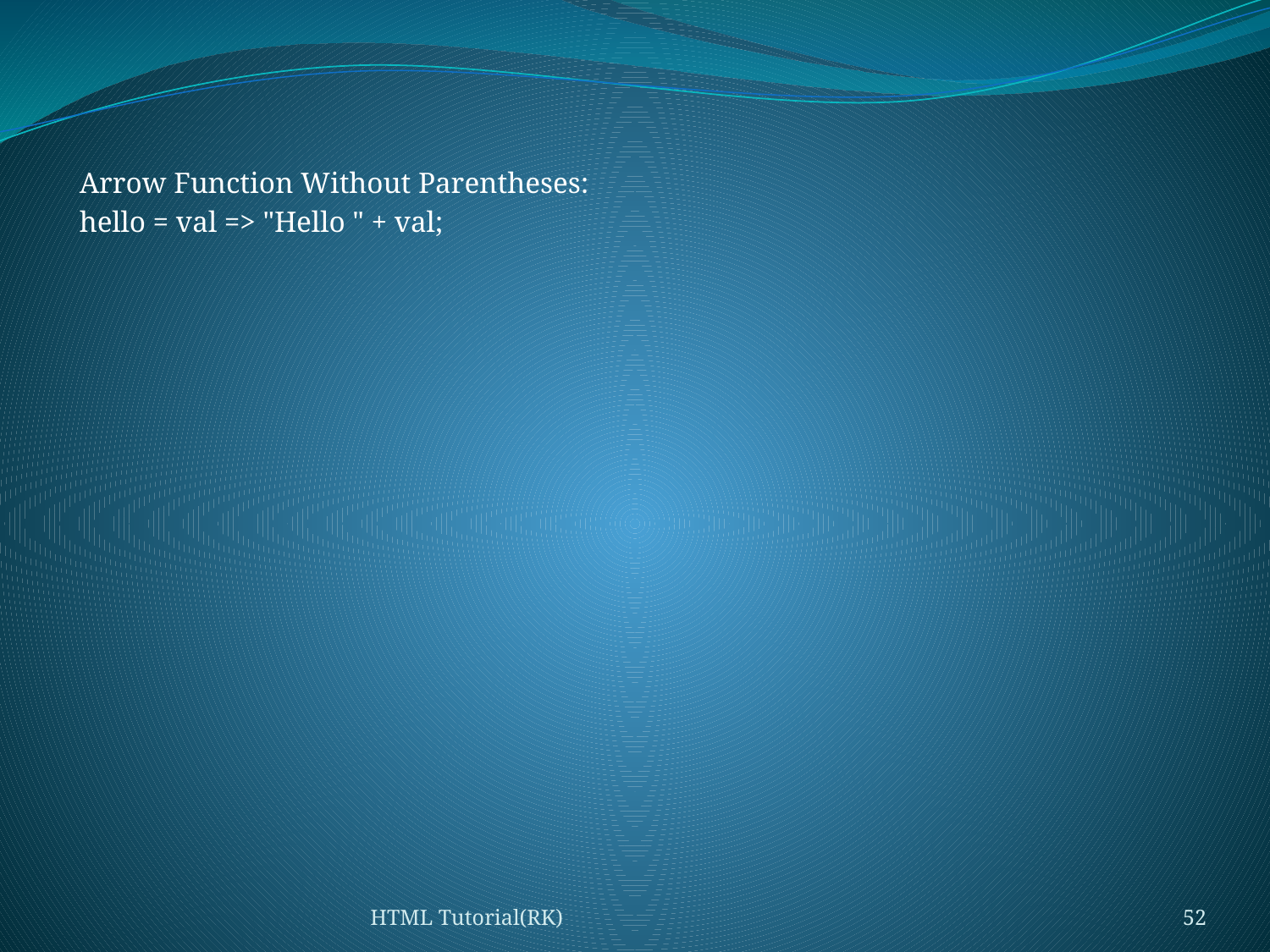

#
Arrow Function Without Parentheses:
hello = val => "Hello " + val;

HTML Tutorial(RK)
52